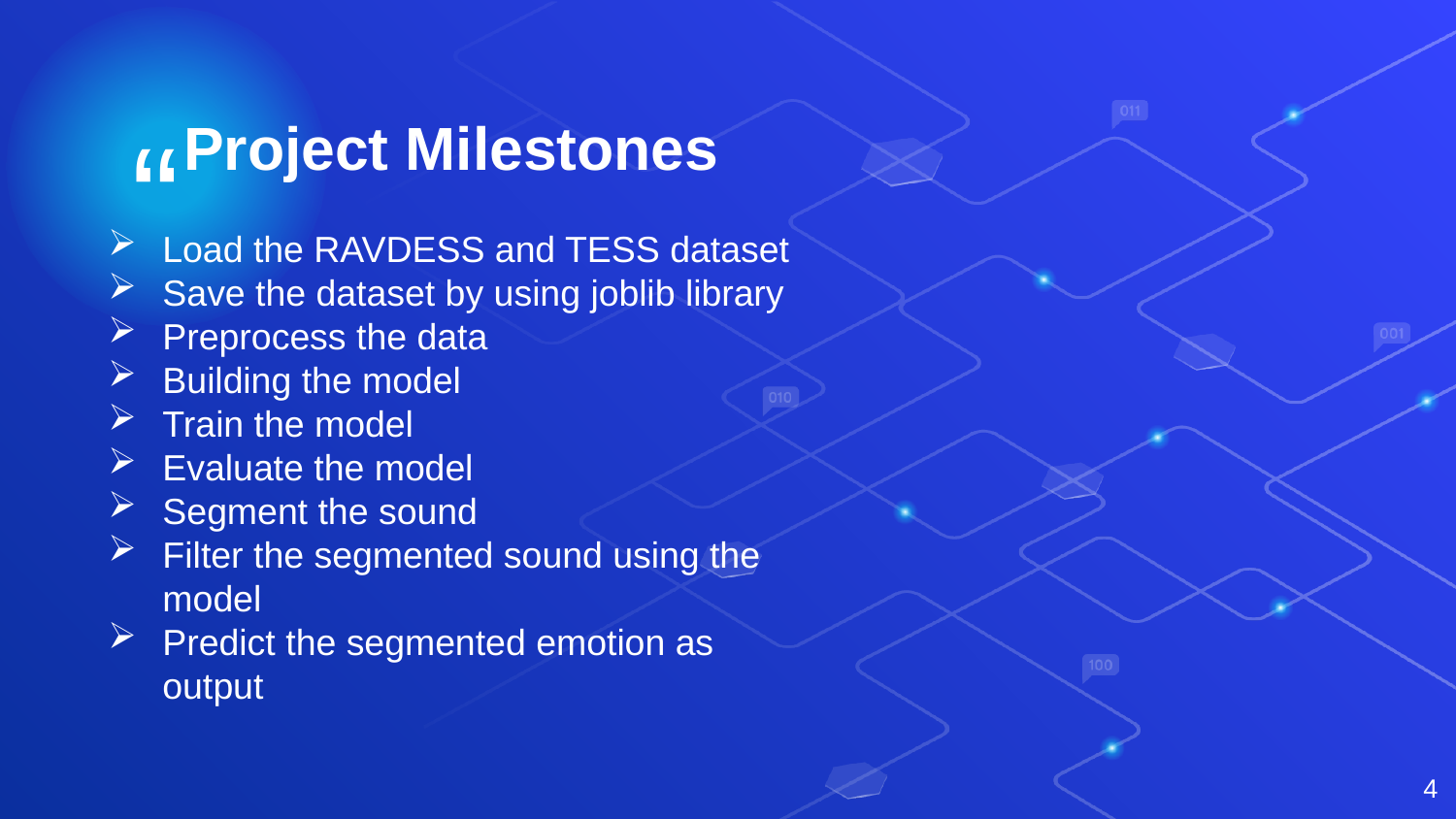

Project Milestones
Load the RAVDESS and TESS dataset
Save the dataset by using joblib library
Preprocess the data
Building the model
Train the model
Evaluate the model
Segment the sound
Filter the segmented sound using the model
Predict the segmented emotion as output

4